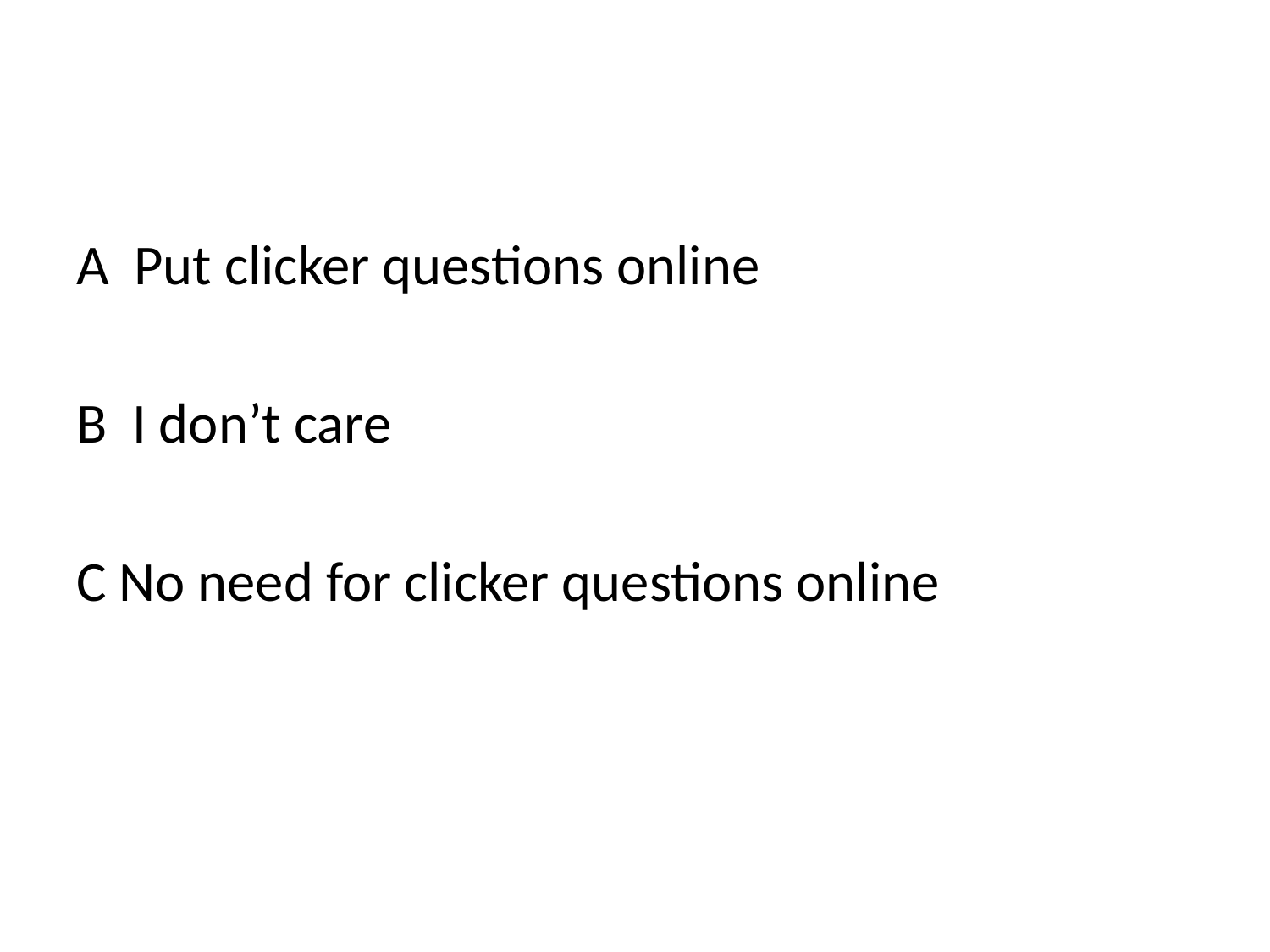

#
A  Put clicker questions online

B  I don’t care

C No need for clicker questions online